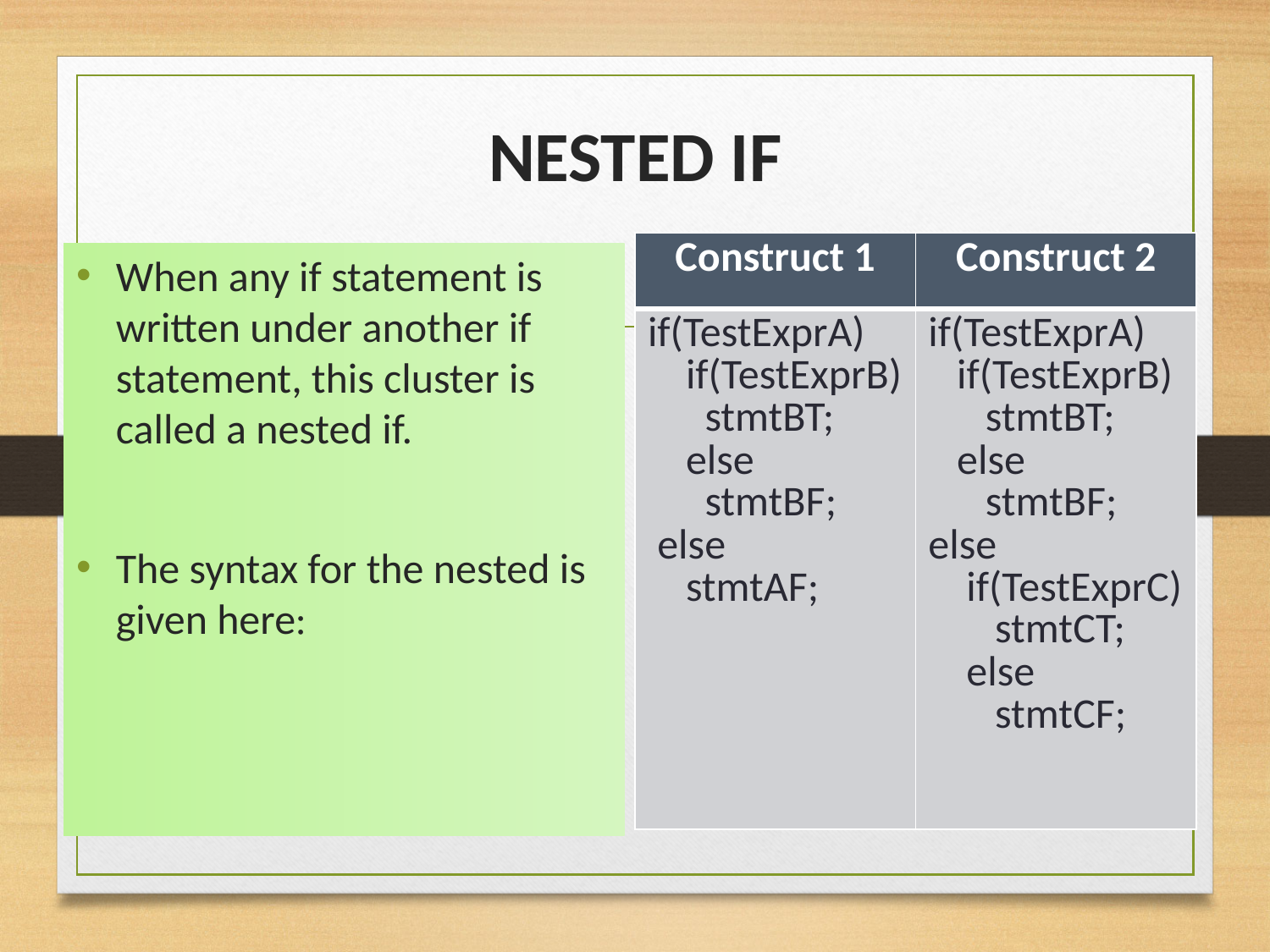

# NESTED IF
| Construct 1 | Construct 2 |
| --- | --- |
| if(TestExprA) if(TestExprB) stmtBT; else stmtBF; else stmtAF; | if(TestExprA) if(TestExprB) stmtBT; else stmtBF; else if(TestExprC) stmtCT; else stmtCF; |
When any if statement is written under another if statement, this cluster is called a nested if.

The syntax for the nested is given here: